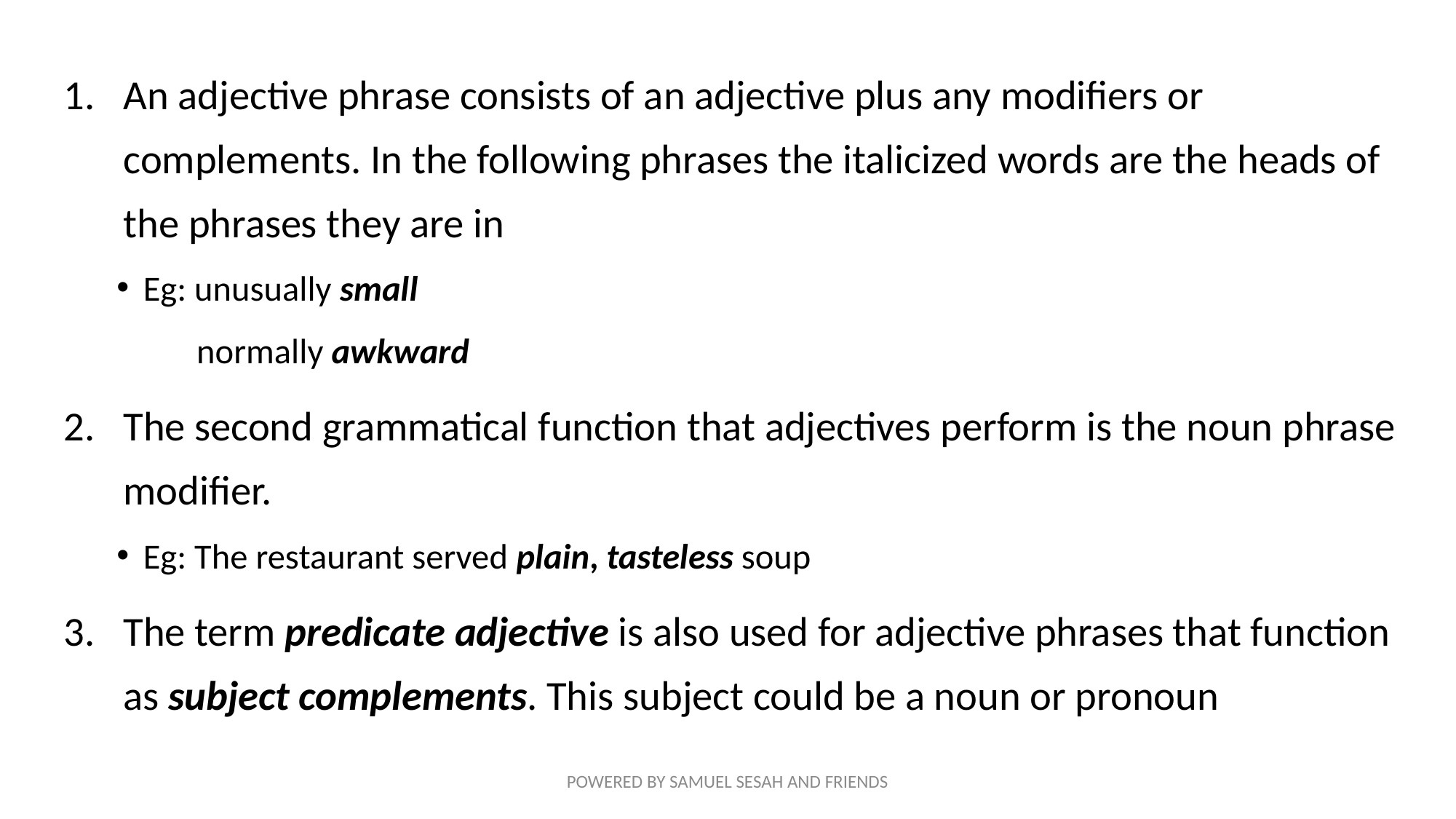

An adjective phrase consists of an adjective plus any modifiers or complements. In the following phrases the italicized words are the heads of the phrases they are in
Eg: unusually small
    normally awkward
The second grammatical function that adjectives perform is the noun phrase modifier.
Eg: The restaurant served plain, tasteless soup
The term predicate adjective is also used for adjective phrases that function as subject complements. This subject could be a noun or pronoun
POWERED BY SAMUEL SESAH AND FRIENDS